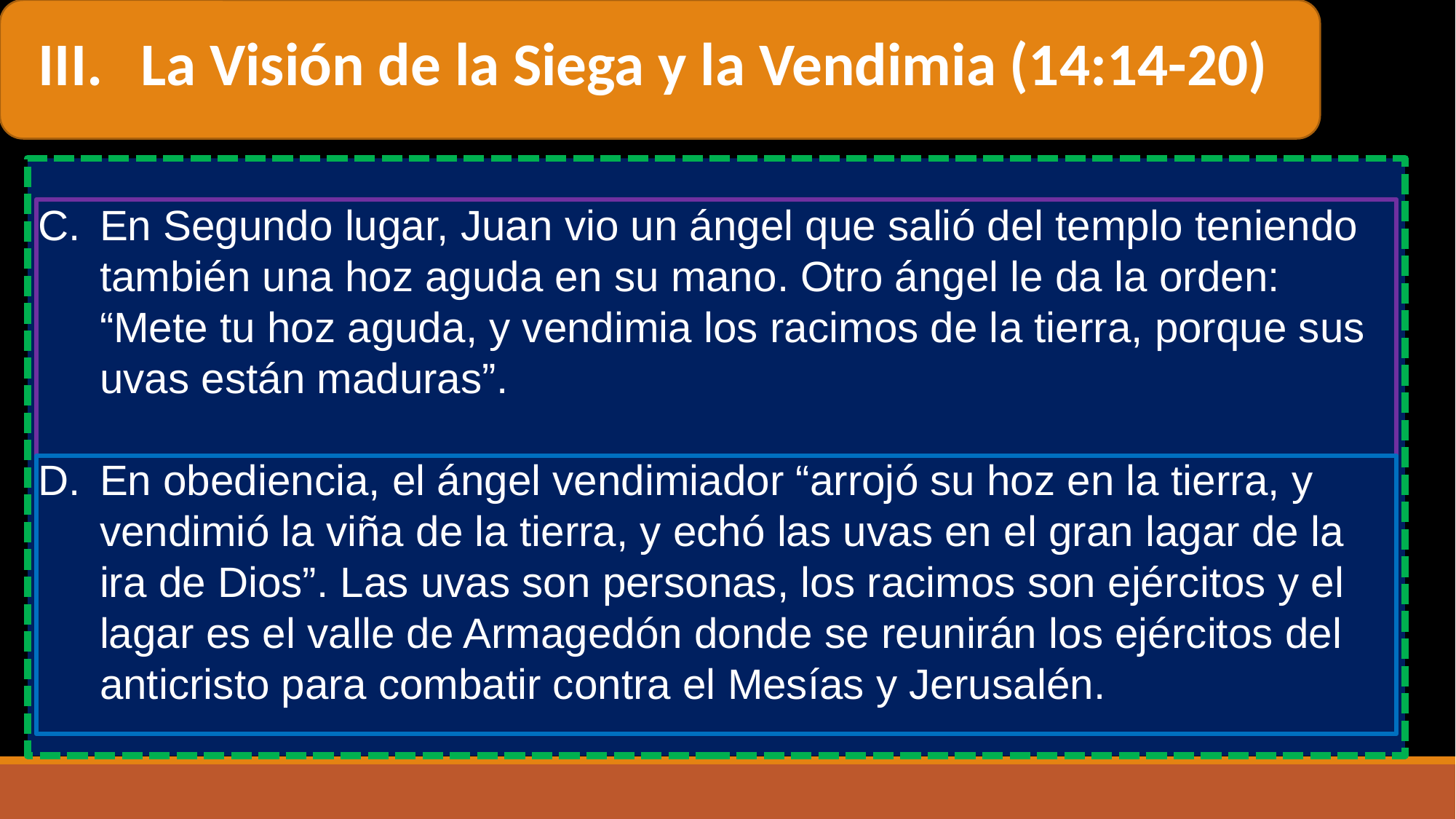

La Visión de la Siega y la Vendimia (14:14-20)

En Segundo lugar, Juan vio un ángel que salió del templo teniendo también una hoz aguda en su mano. Otro ángel le da la orden: “Mete tu hoz aguda, y vendimia los racimos de la tierra, porque sus uvas están maduras”.

En obediencia, el ángel vendimiador “arrojó su hoz en la tierra, y vendimió la viña de la tierra, y echó las uvas en el gran lagar de la ira de Dios”. Las uvas son personas, los racimos son ejércitos y el lagar es el valle de Armagedón donde se reunirán los ejércitos del anticristo para combatir contra el Mesías y Jerusalén.